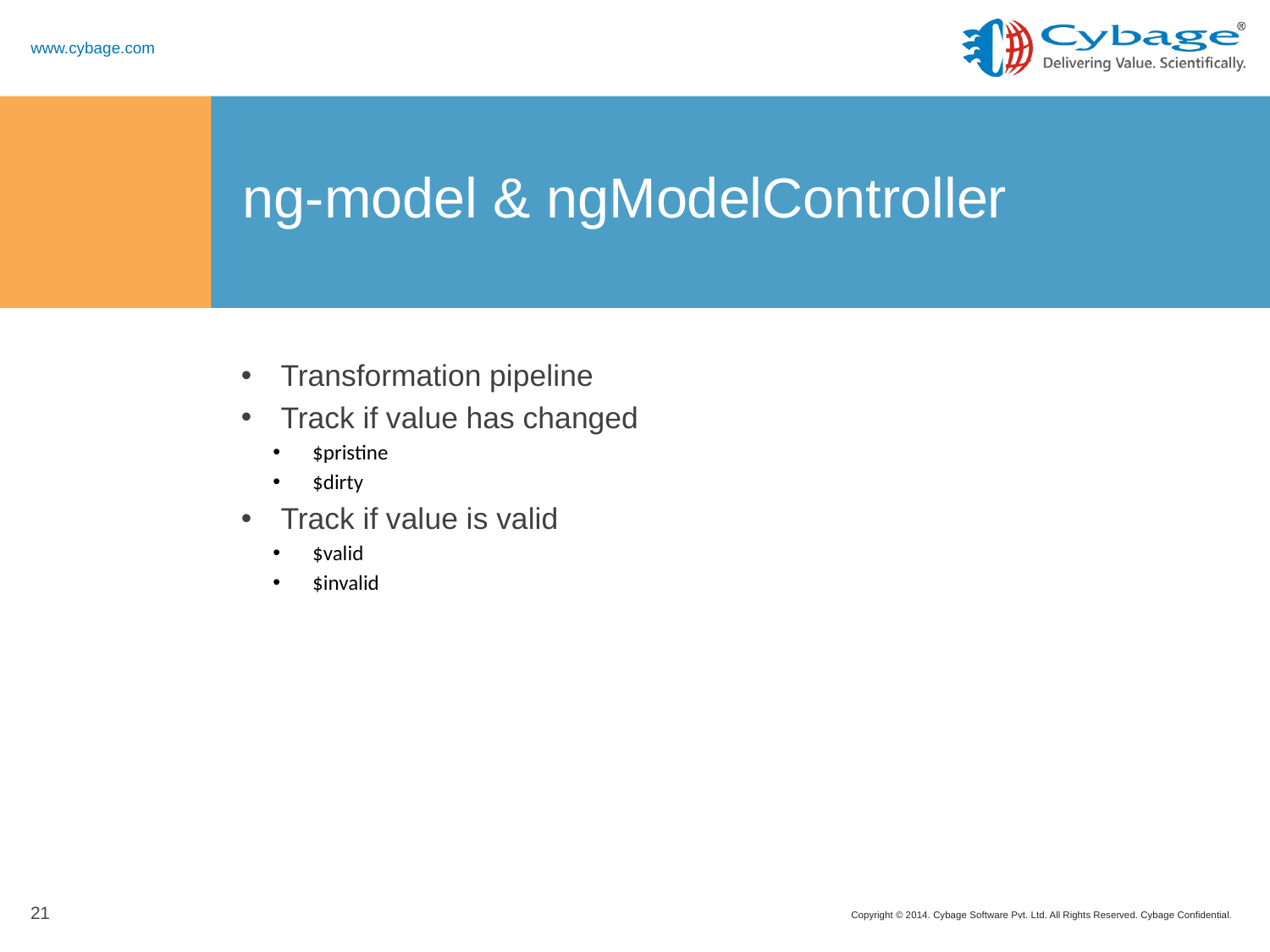

# ng-model & ngModelController
Transformation pipeline
Track if value has changed
$pristine
$dirty
Track if value is valid
$valid
$invalid
21